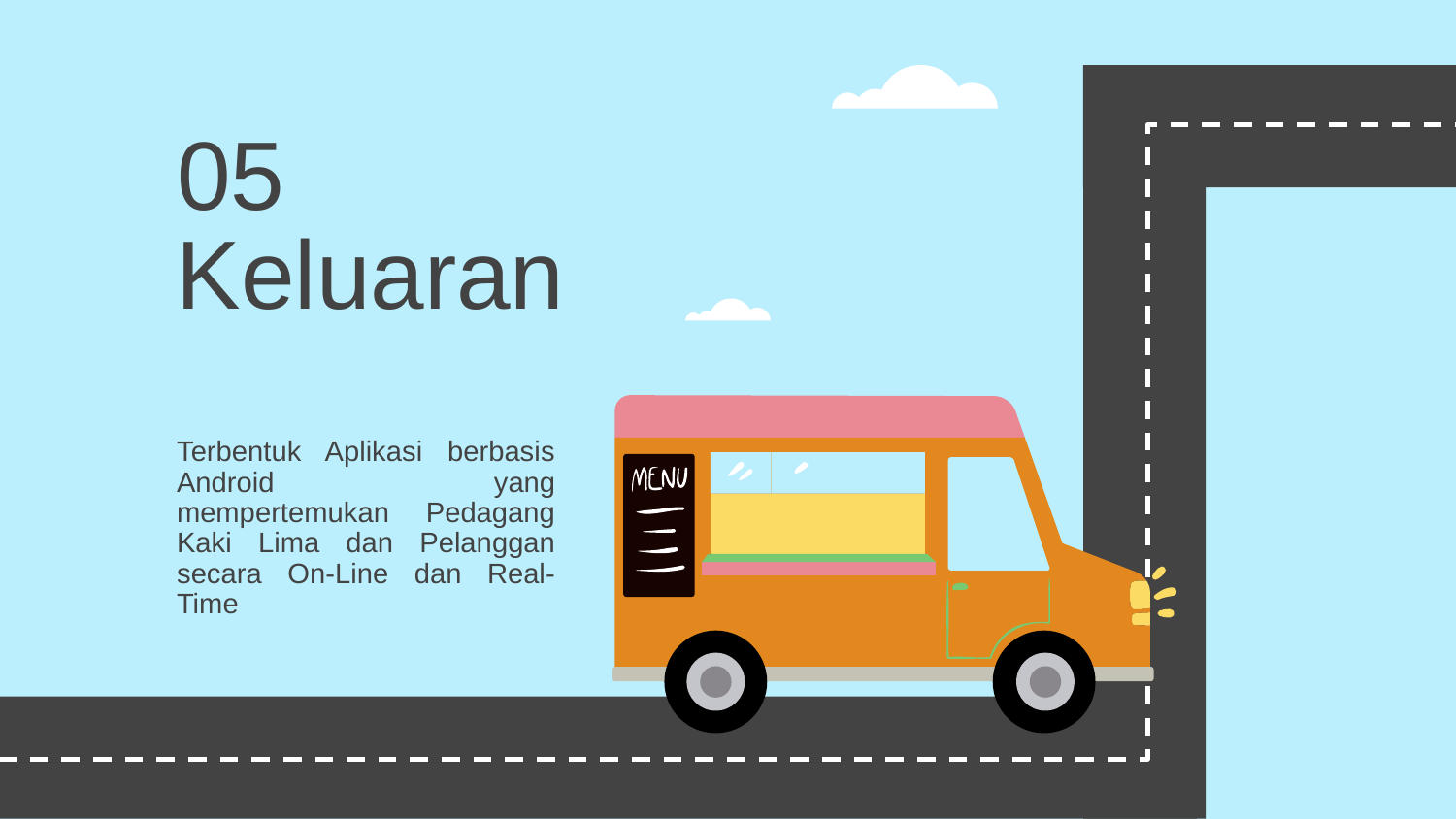

05
# Keluaran

Terbentuk Aplikasi berbasis Android yang mempertemukan Pedagang Kaki Lima dan Pelanggan secara On-Line dan Real-Time